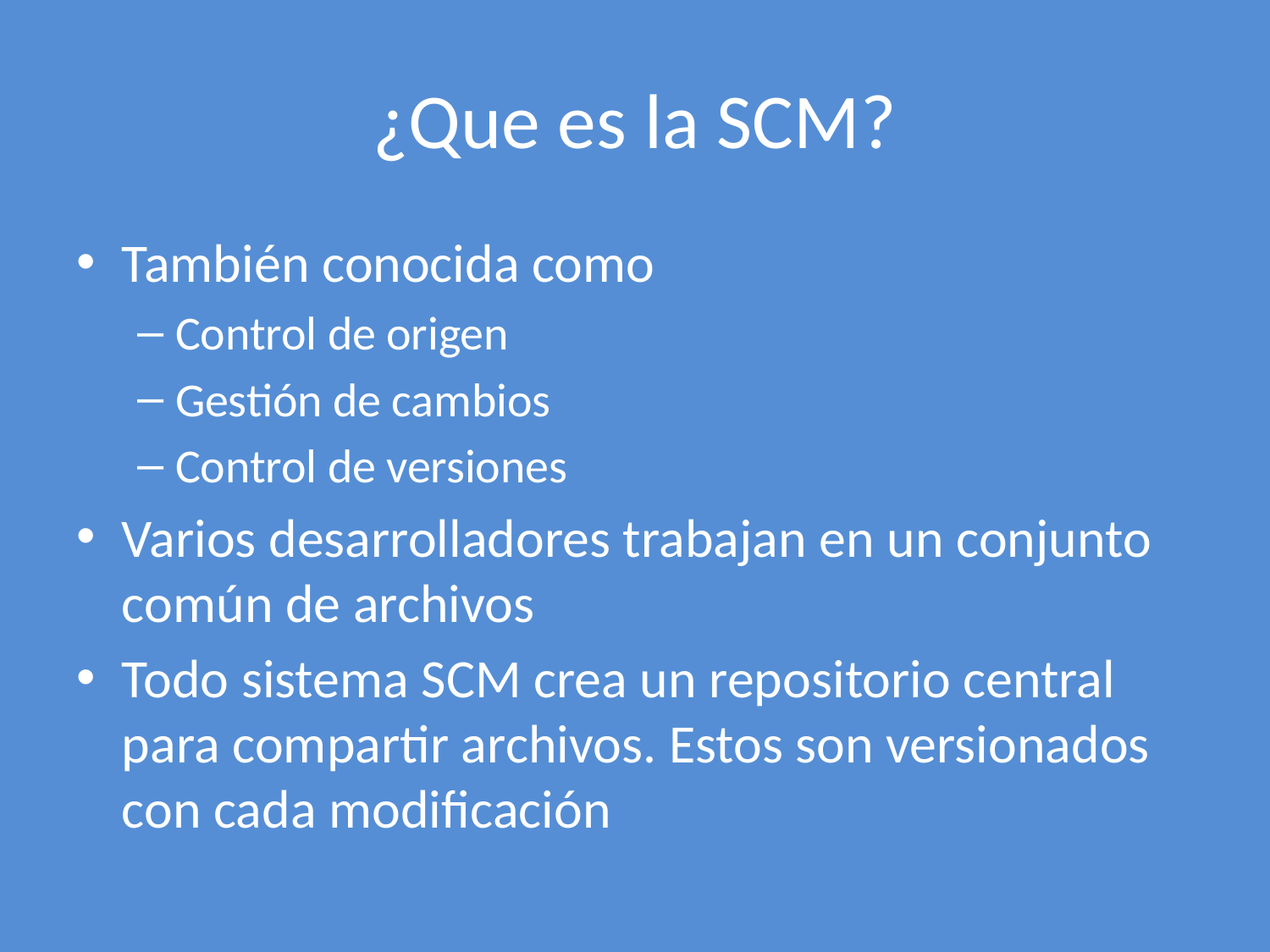

# ¿Que es la SCM?
También conocida como
Control de origen
Gestión de cambios
Control de versiones
Varios desarrolladores trabajan en un conjunto común de archivos
Todo sistema SCM crea un repositorio central para compartir archivos. Estos son versionados con cada modificación